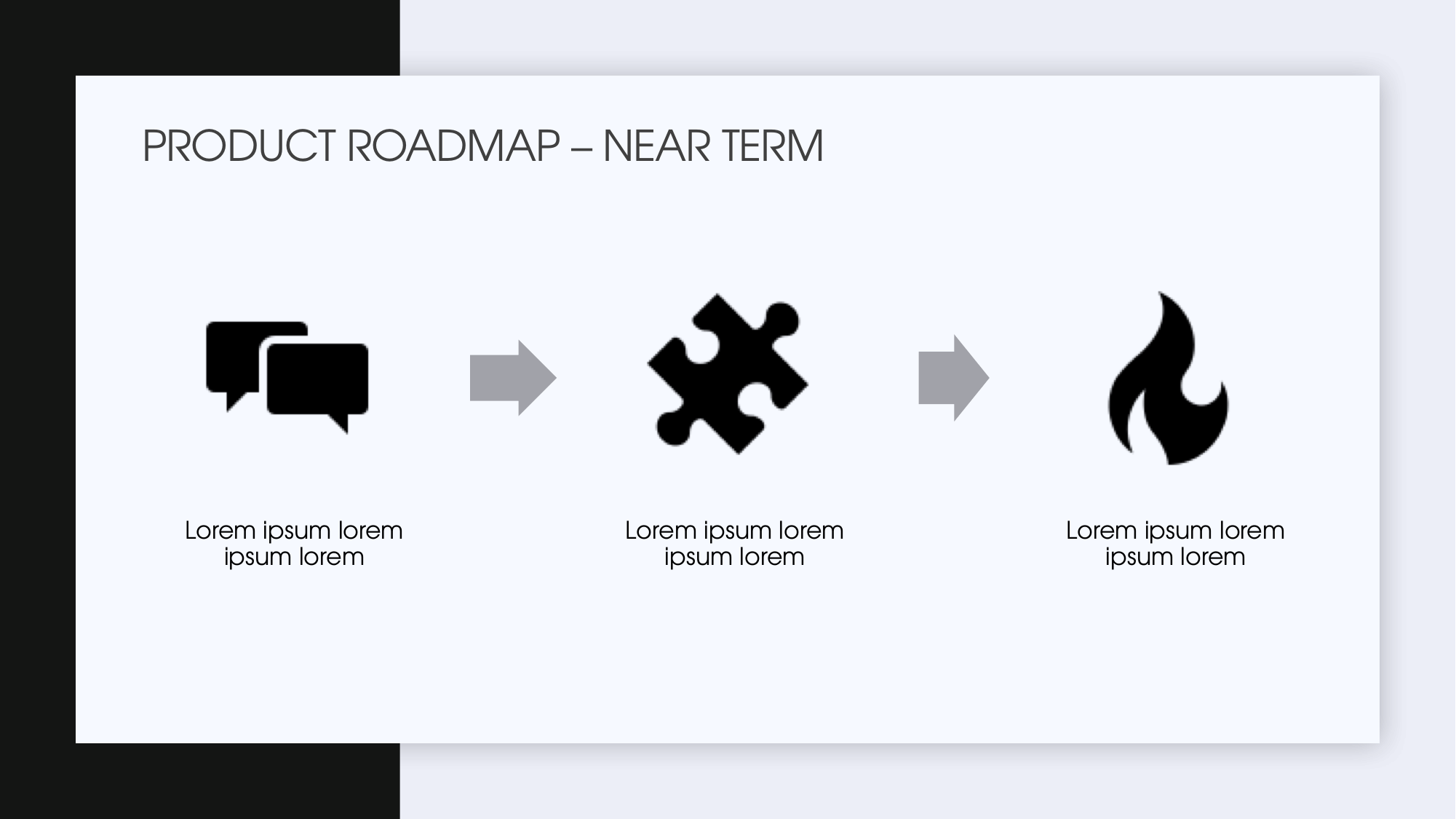

# Product roadmap – near term
Lorem ipsum lorem ipsum lorem

Lorem ipsum lorem ipsum lorem

Lorem ipsum lorem ipsum lorem